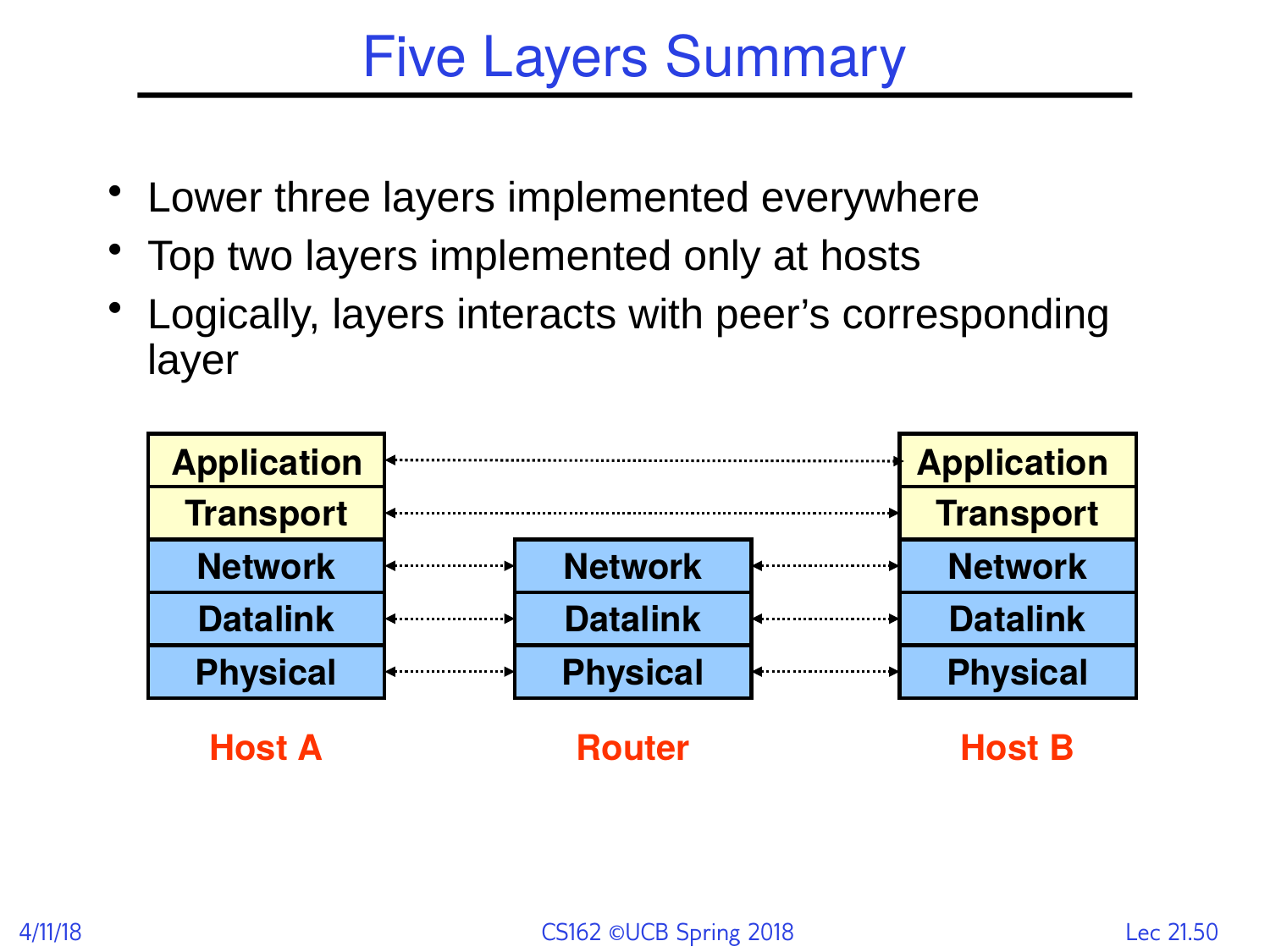

# Five Layers Summary
Lower three layers implemented everywhere
Top two layers implemented only at hosts
Logically, layers interacts with peer’s corresponding layer

Application

Application
Transport
Transport

Network
Network
Network

Datalink
Datalink
Datalink

Physical
Physical
Physical

Host A
Router
Host B